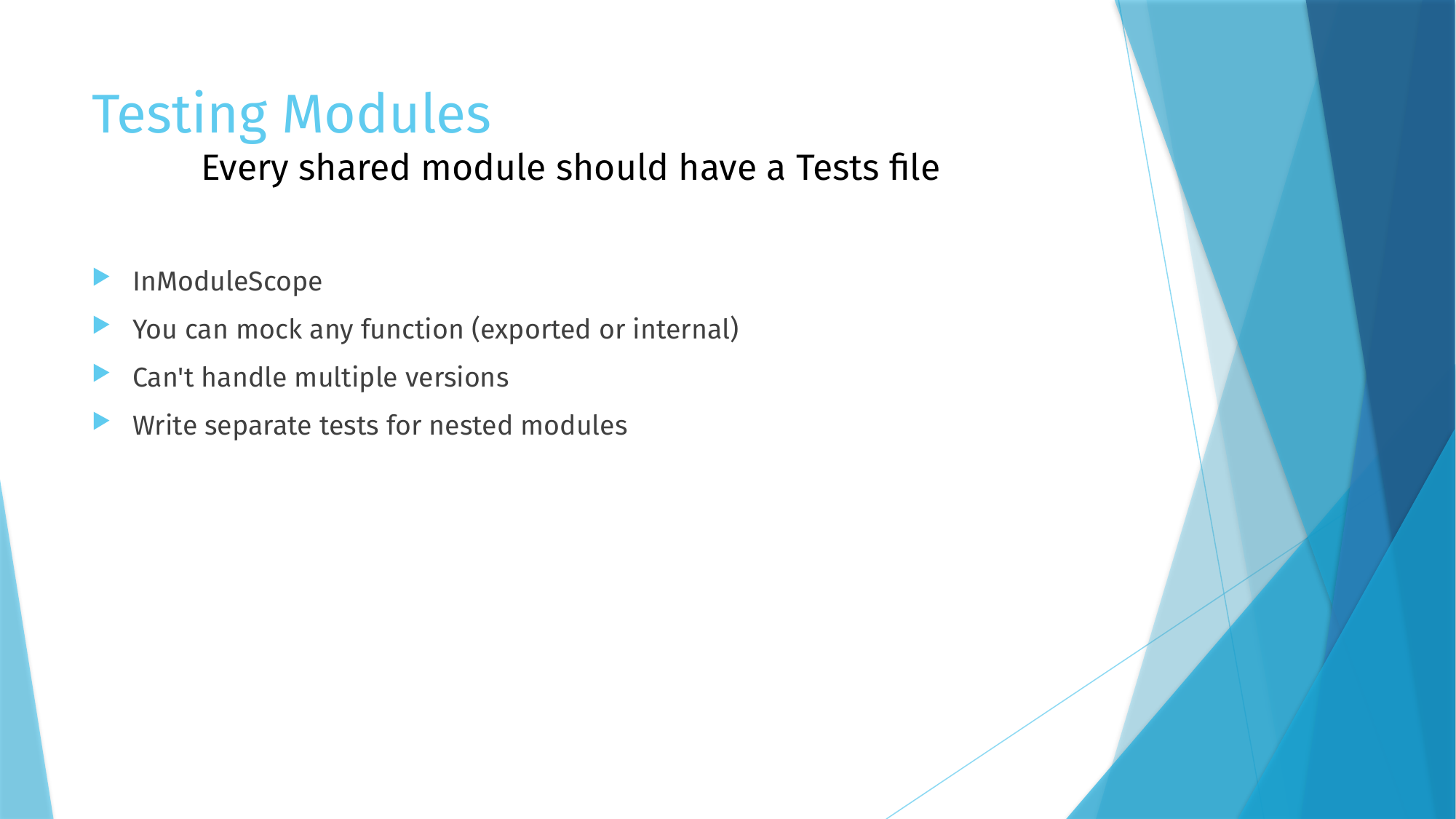

# Testing Modules Every shared module should have a Tests file
InModuleScope
You can mock any function (exported or internal)
Can't handle multiple versions
Write separate tests for nested modules